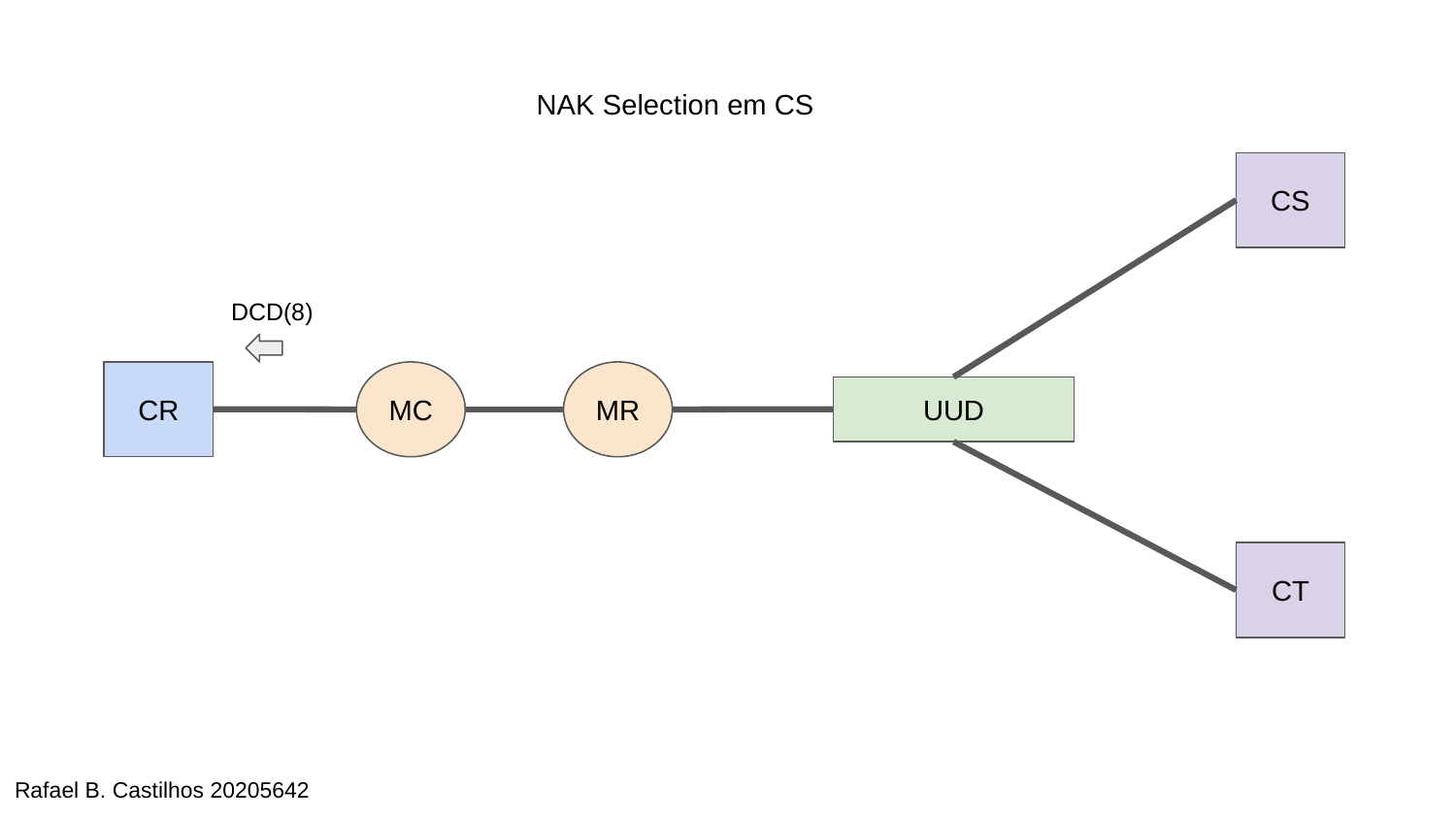

NAK Selection em CS
CS
DCD(8)

CR
MC
MR
UUD
CT
Rafael B. Castilhos 20205642